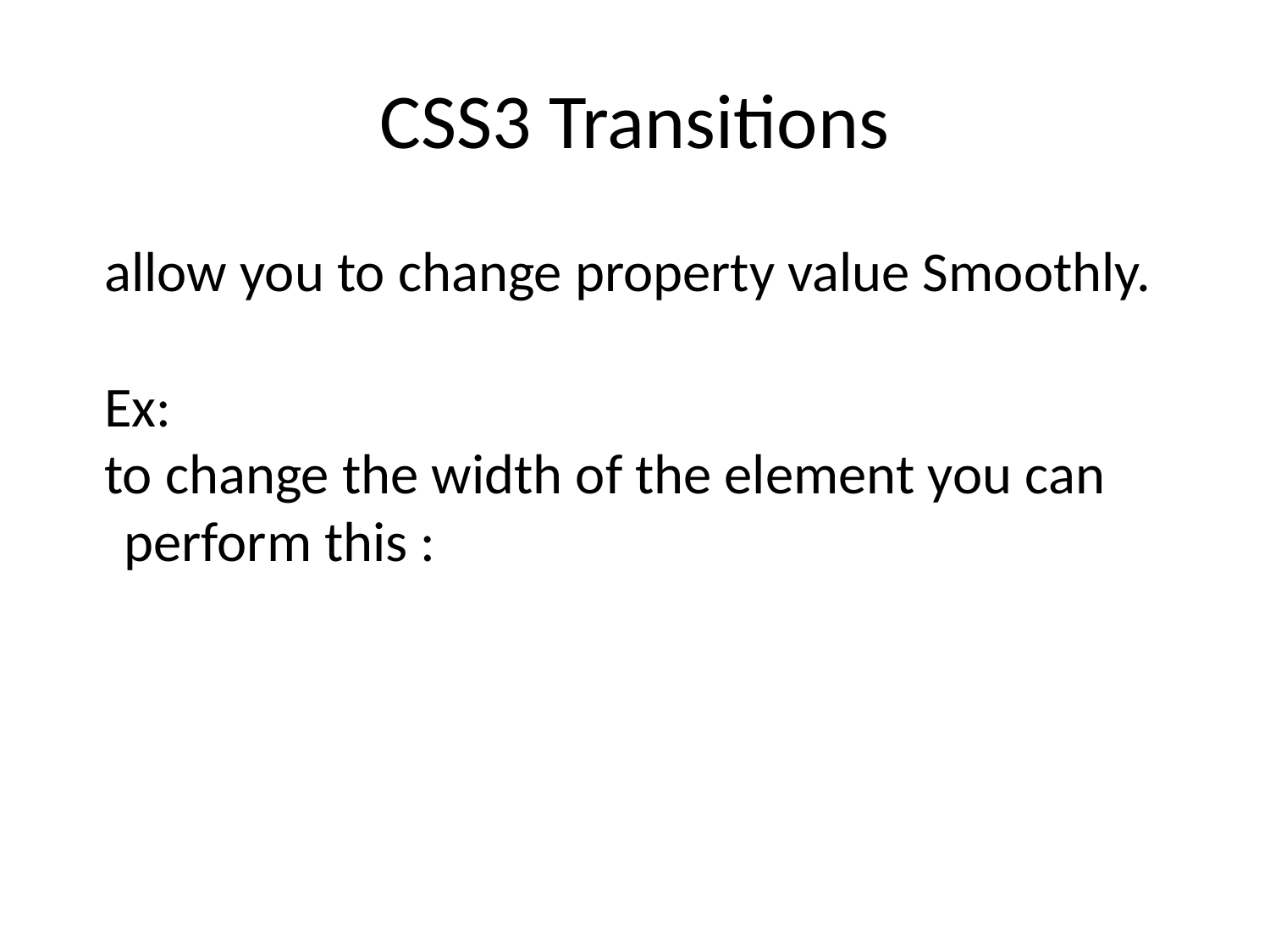

# CSS3 Transitions
allow you to change property value Smoothly.

Ex:
to change the width of the element you can perform this :